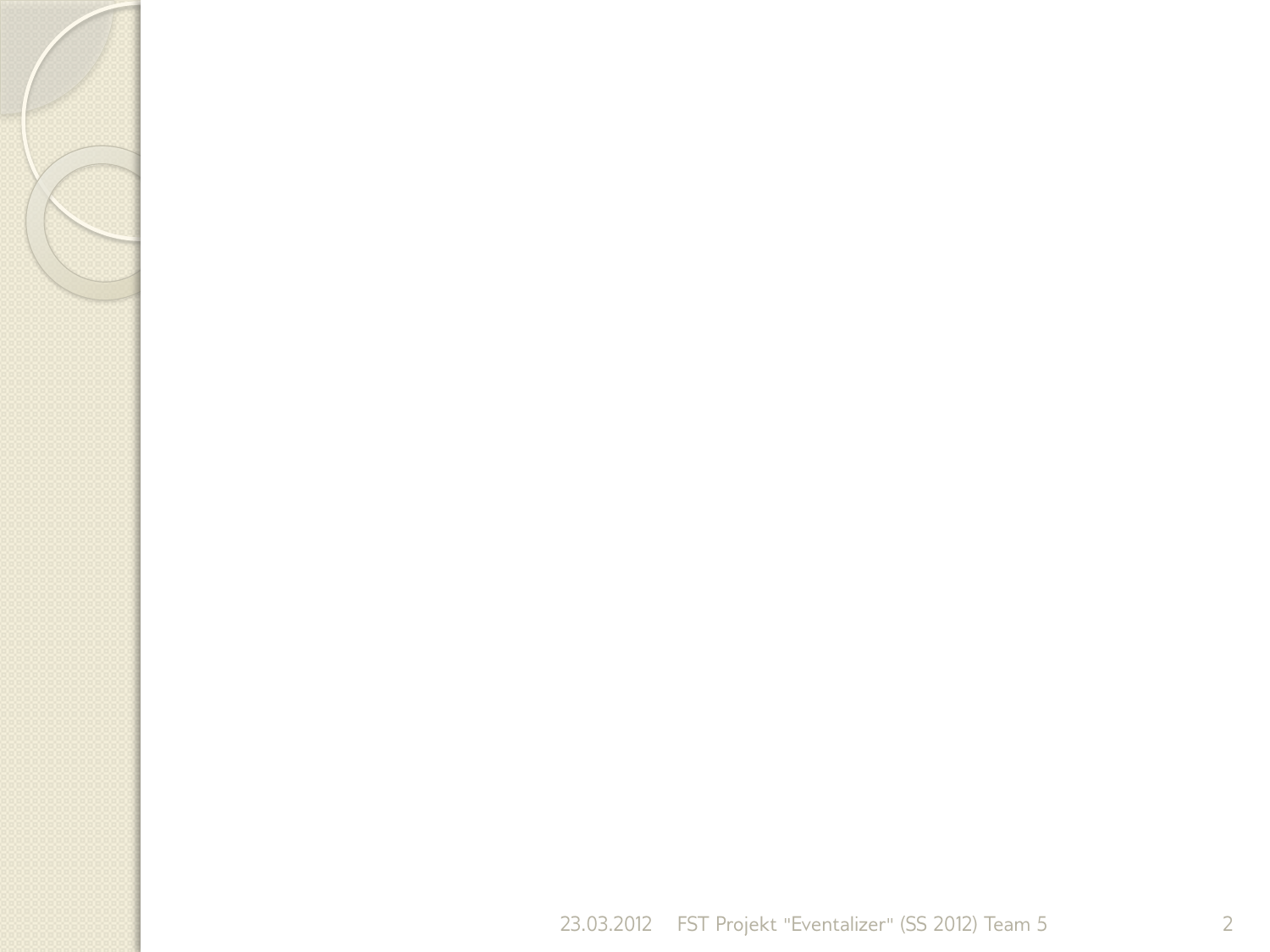

#

23.03.2012
FST Projekt "Eventalizer" (SS 2012) Team 5
2